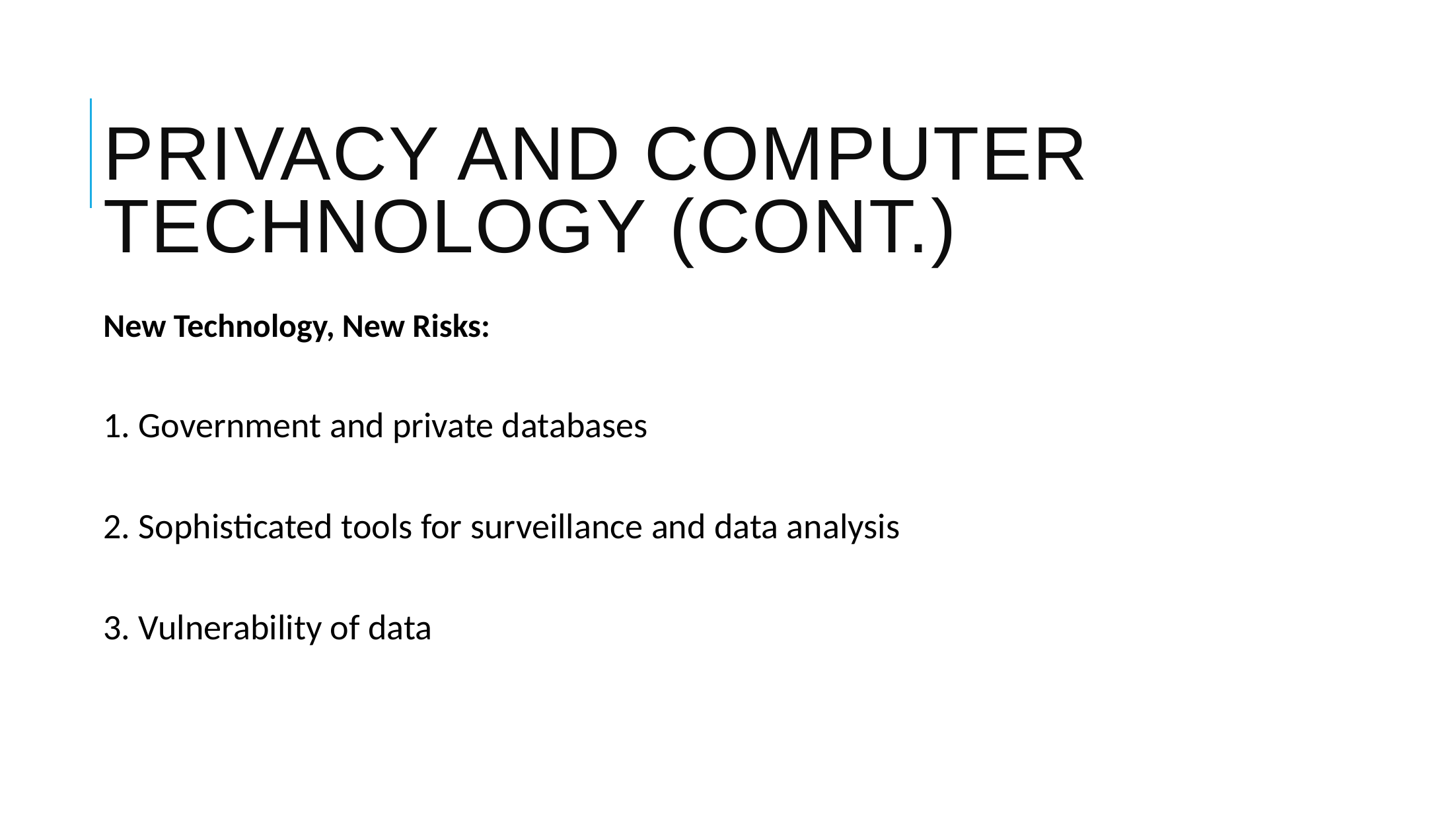

# Privacy and Computer Technology (cont.)
New Technology, New Risks:
1. Government and private databases
2. Sophisticated tools for surveillance and data analysis
3. Vulnerability of data